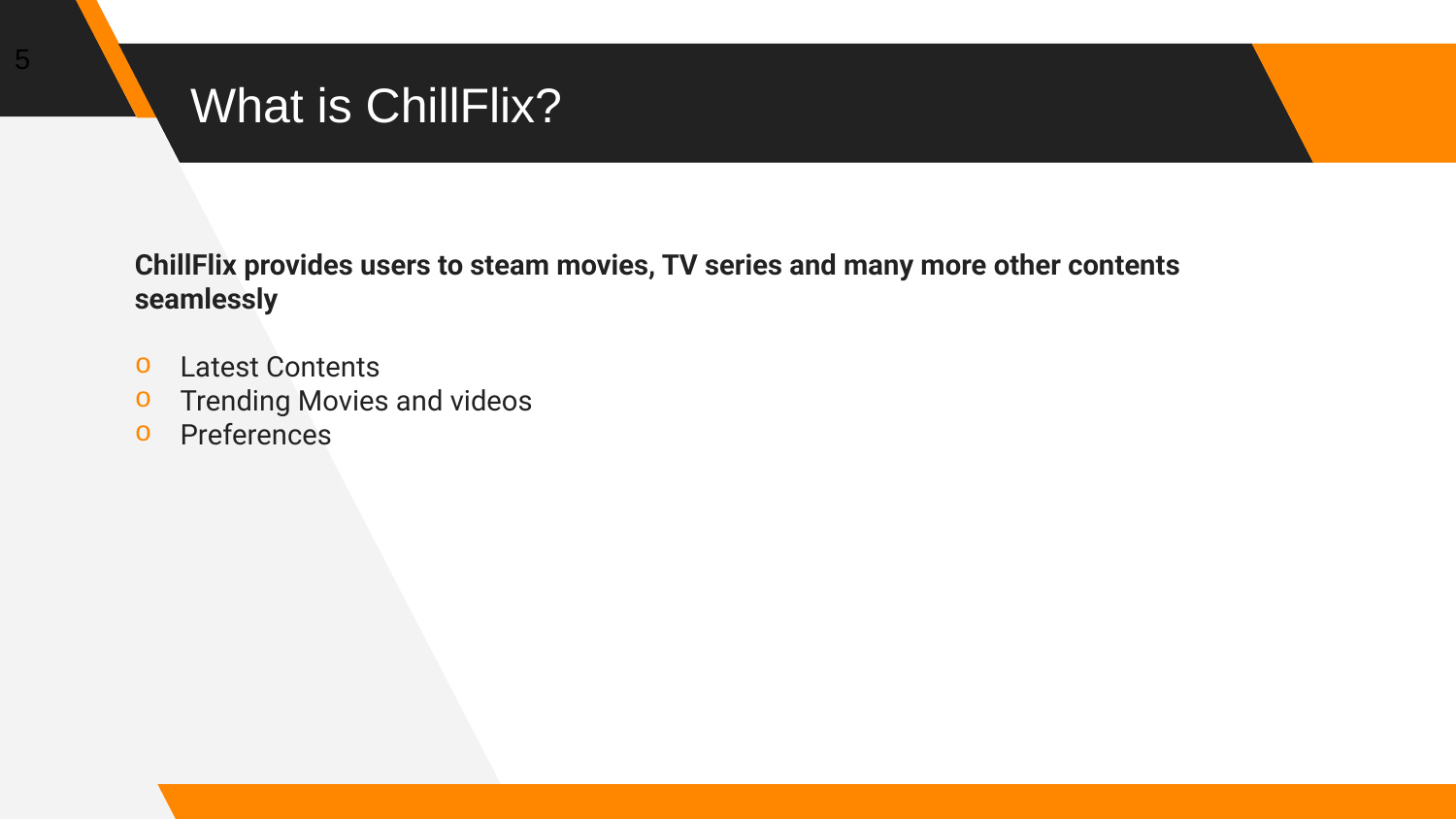

5
# What is ChillFlix?
ChillFlix provides users to steam movies, TV series and many more other contents seamlessly

Latest Contents
Trending Movies and videos
Preferences